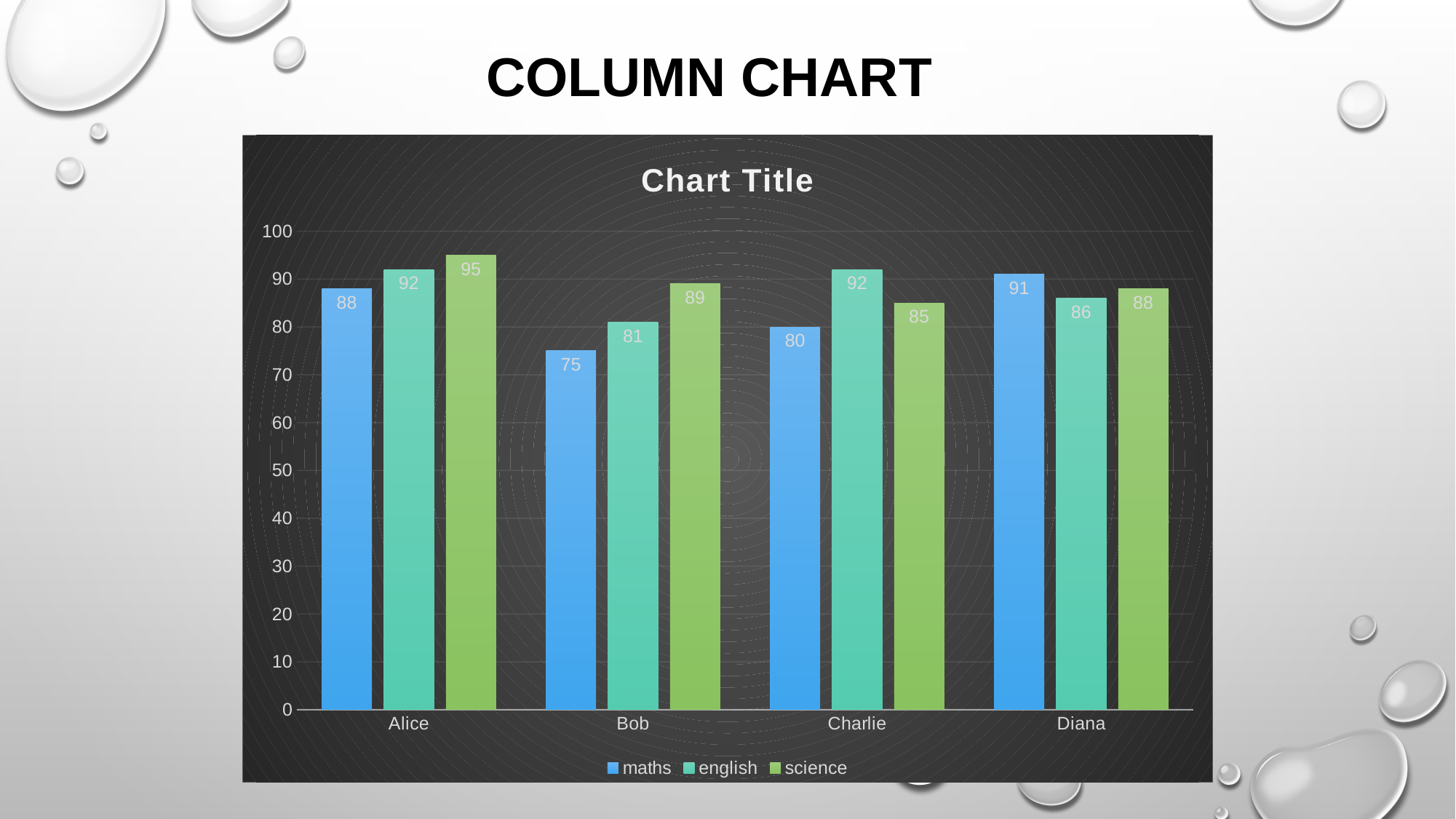

# Column chart

### Chart:

| Category | maths | english | science |
|---|---|---|---|
| Alice | 88.0 | 92.0 | 95.0 |
| Bob | 75.0 | 81.0 | 89.0 |
| Charlie | 80.0 | 92.0 | 85.0 |
| Diana | 91.0 | 86.0 | 88.0 |